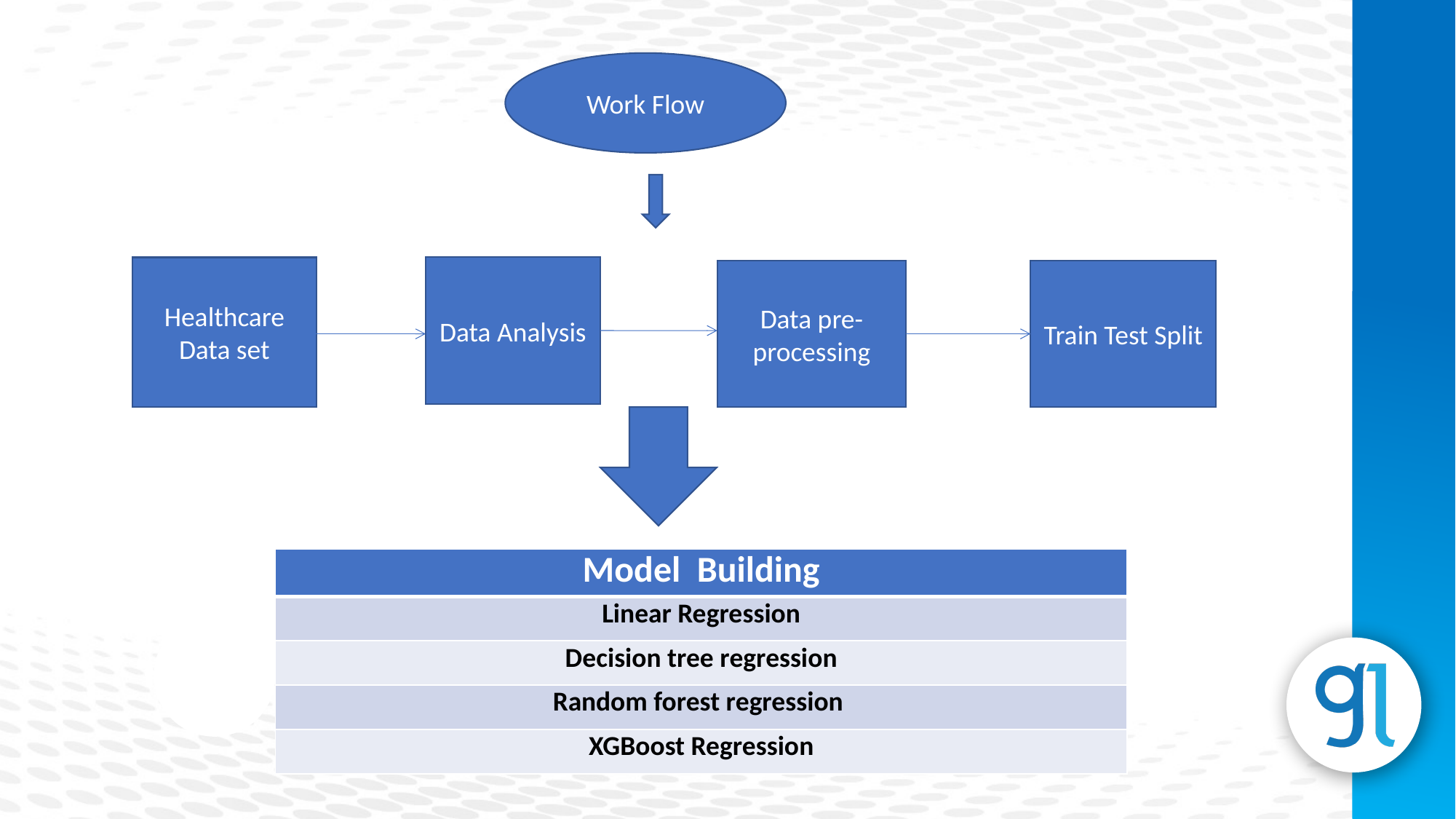

Work Flow

Data Analysis
Healthcare Data set
Train Test Split
Data pre-processing

| Model Building |
| --- |
| Linear Regression |
| Decision tree regression |
| Random forest regression |
| XGBoost Regression |